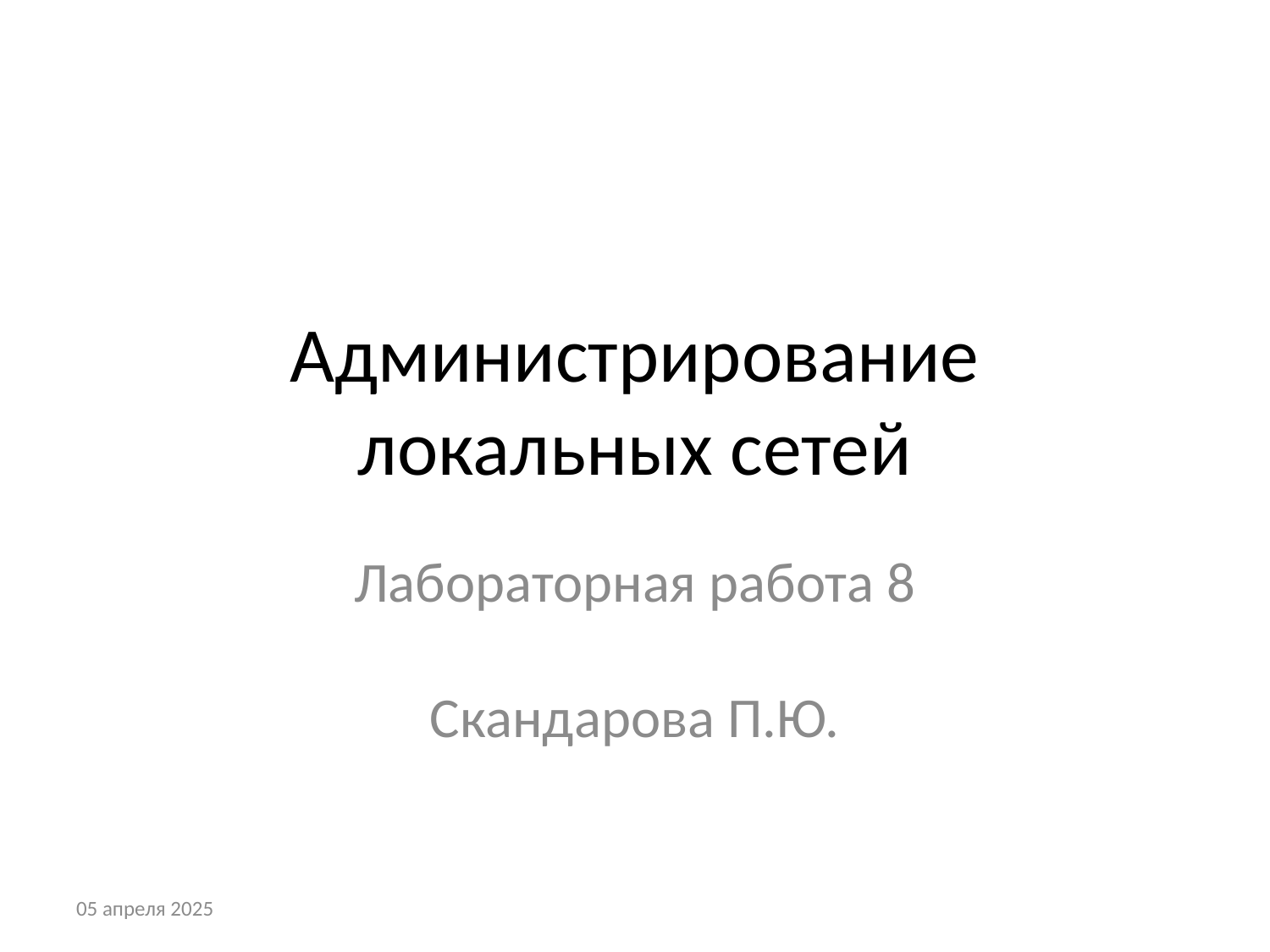

# Администрирование локальных сетей
Лабораторная работа 8
Скандарова П.Ю.
05 апреля 2025